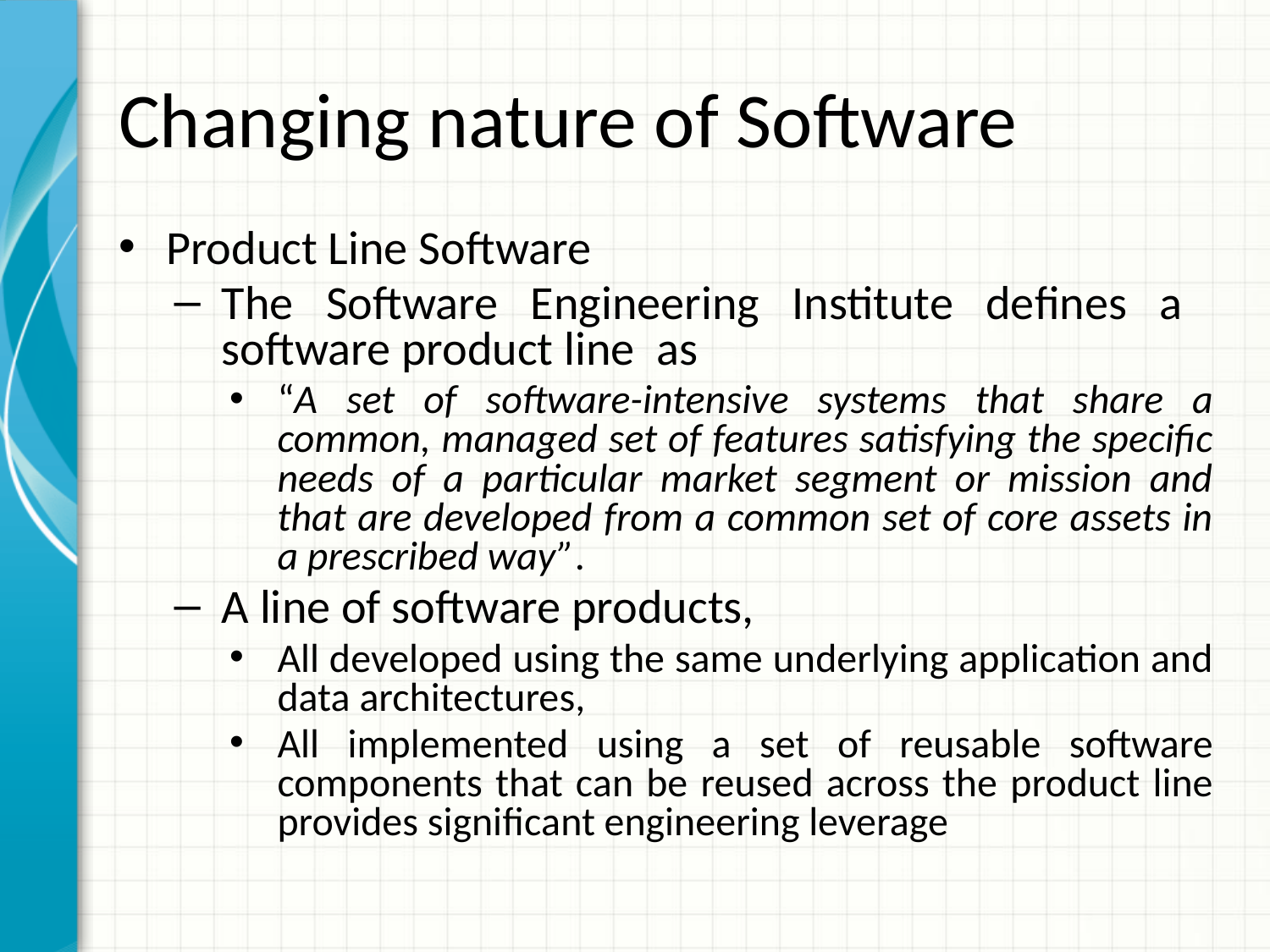

# Changing nature of Software
Product Line Software
The Software Engineering Institute deﬁnes a  software product line  as
“A set of software-intensive systems that share a common, managed set of features satisfying the speciﬁc needs of a particular market segment or mission and that are developed from a common set of core assets in a prescribed way”.
A line of software products,
All developed using the same underlying application and data architectures,
All implemented using a set of reusable software components that can be reused across the product line provides signiﬁcant engineering leverage